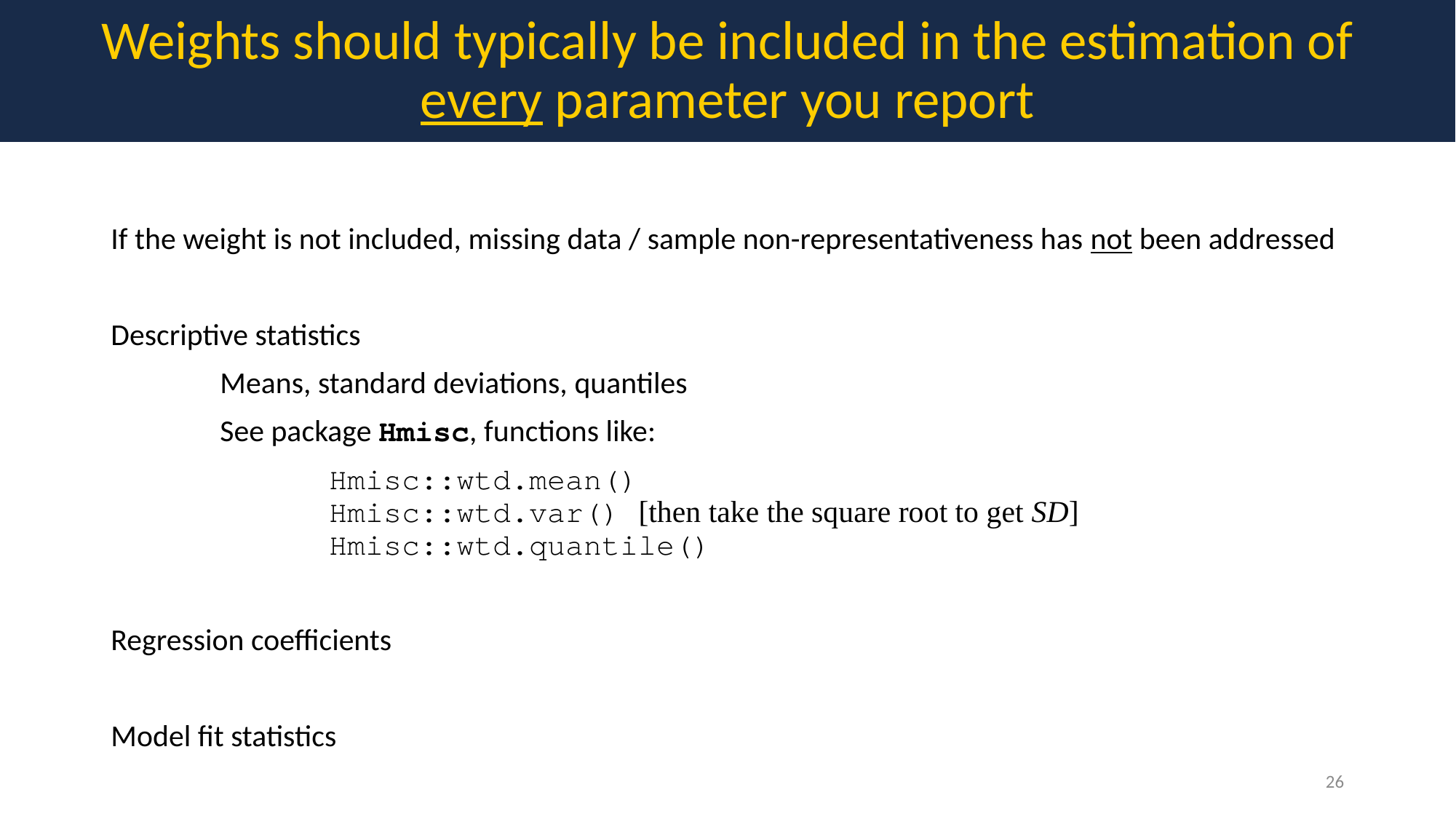

Weights should typically be included in the estimation of
every parameter you report
If the weight is not included, missing data / sample non-representativeness has not been addressed

Descriptive statistics
	Means, standard deviations, quantiles
	See package Hmisc, functions like:
		Hmisc::wtd.mean()
		Hmisc::wtd.var() [then take the square root to get SD]
		Hmisc::wtd.quantile()

Regression coefficients

Model fit statistics
26